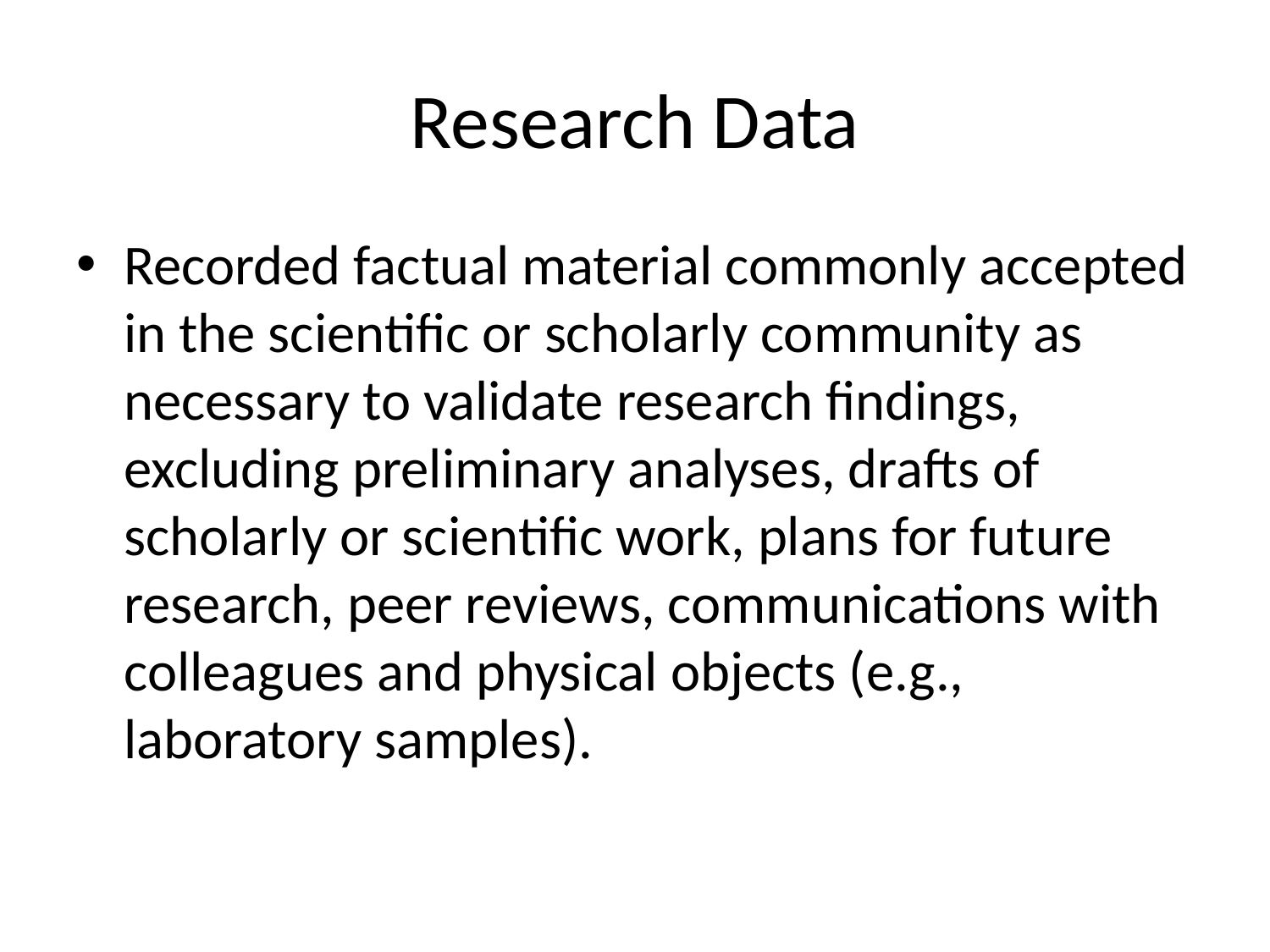

# Research Data
Recorded factual material commonly accepted in the scientific or scholarly community as necessary to validate research findings, excluding preliminary analyses, drafts of scholarly or scientific work, plans for future research, peer reviews, communications with colleagues and physical objects (e.g., laboratory samples).